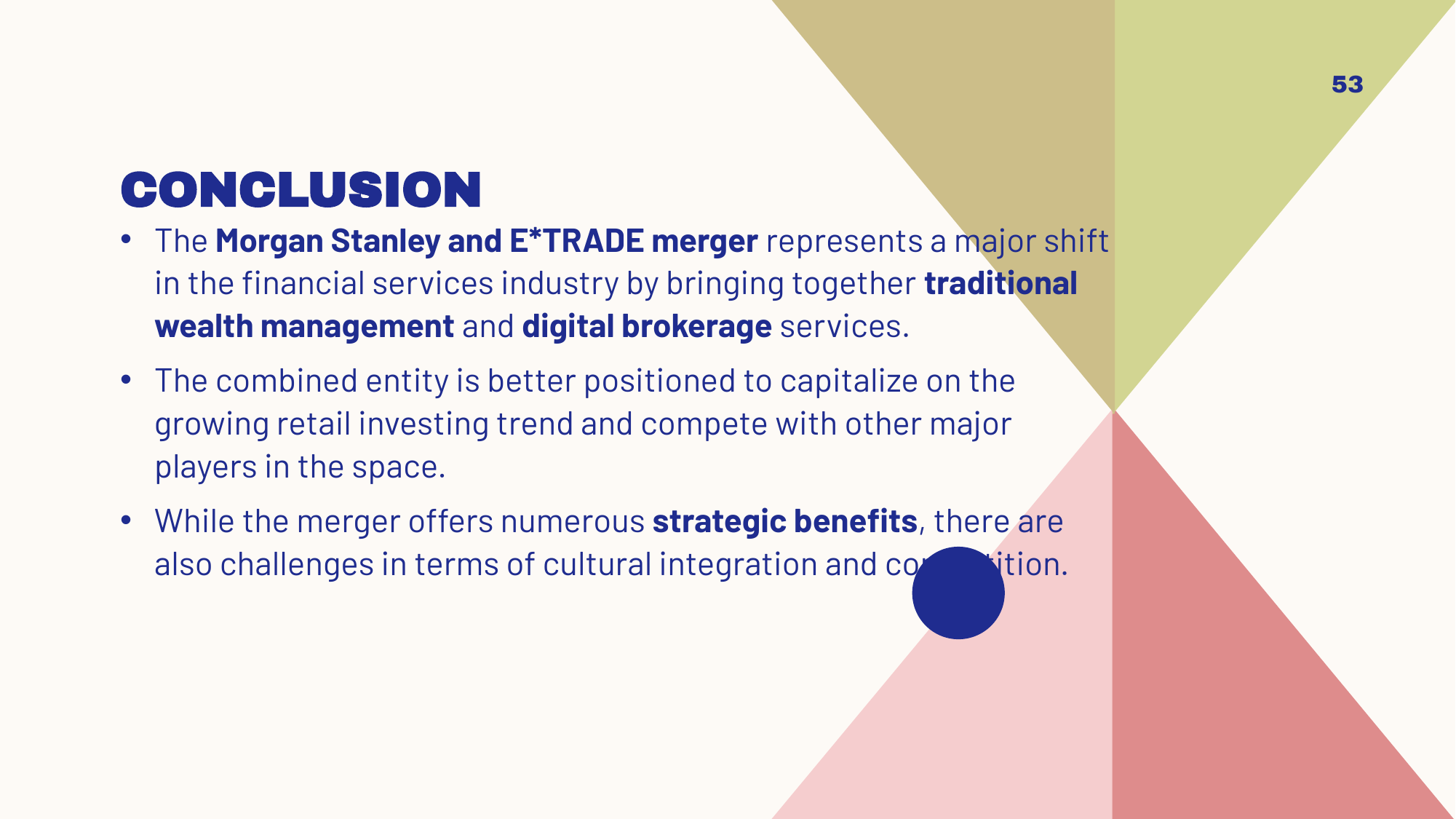

53
# Conclusion
The Morgan Stanley and E*TRADE merger represents a major shift in the financial services industry by bringing together traditional wealth management and digital brokerage services.
The combined entity is better positioned to capitalize on the growing retail investing trend and compete with other major players in the space.
While the merger offers numerous strategic benefits, there are also challenges in terms of cultural integration and competition.